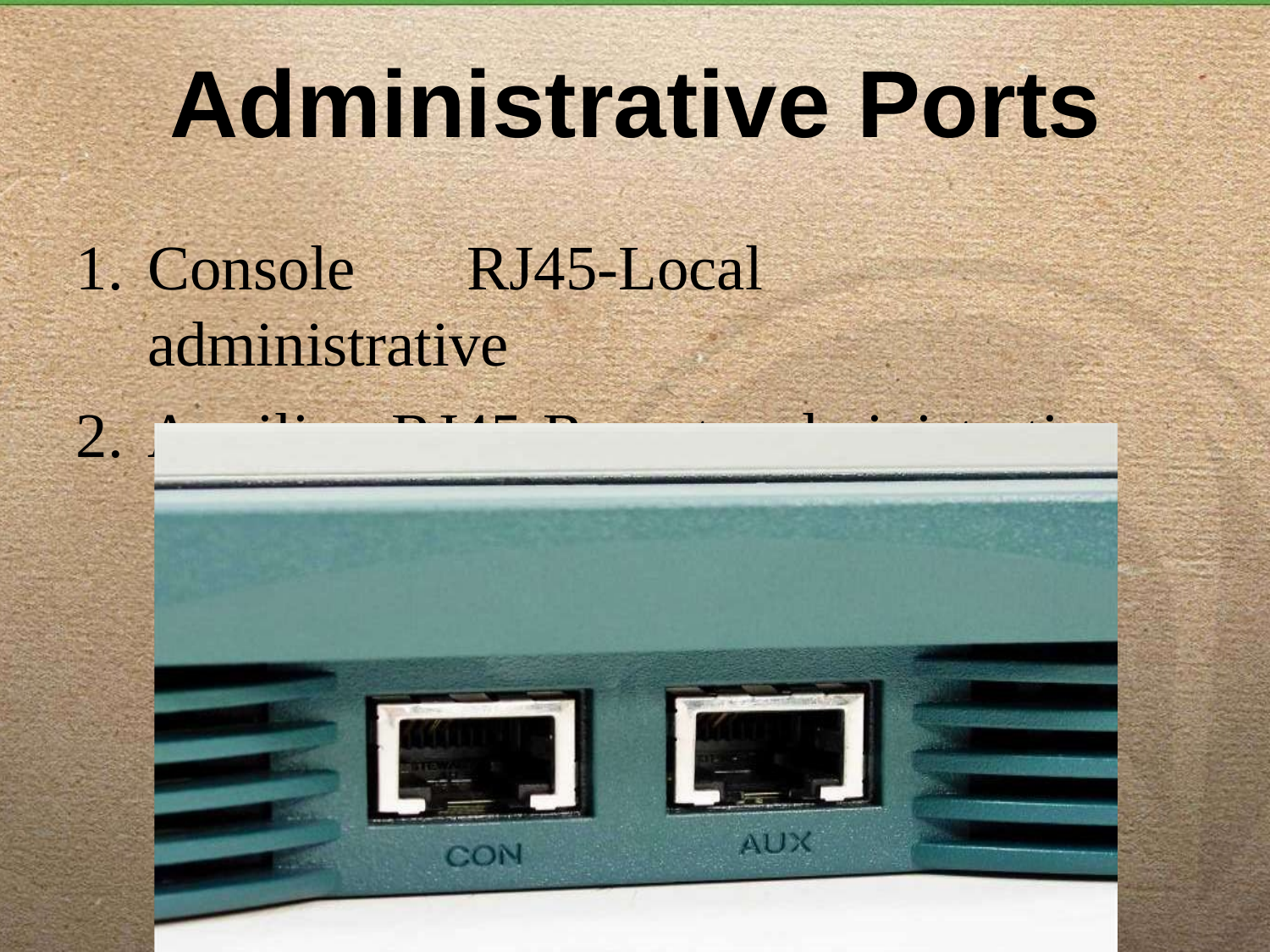

# Administrative Ports
Console	RJ45-Local administrative
AuxiliaryRJ45-Remote administrative